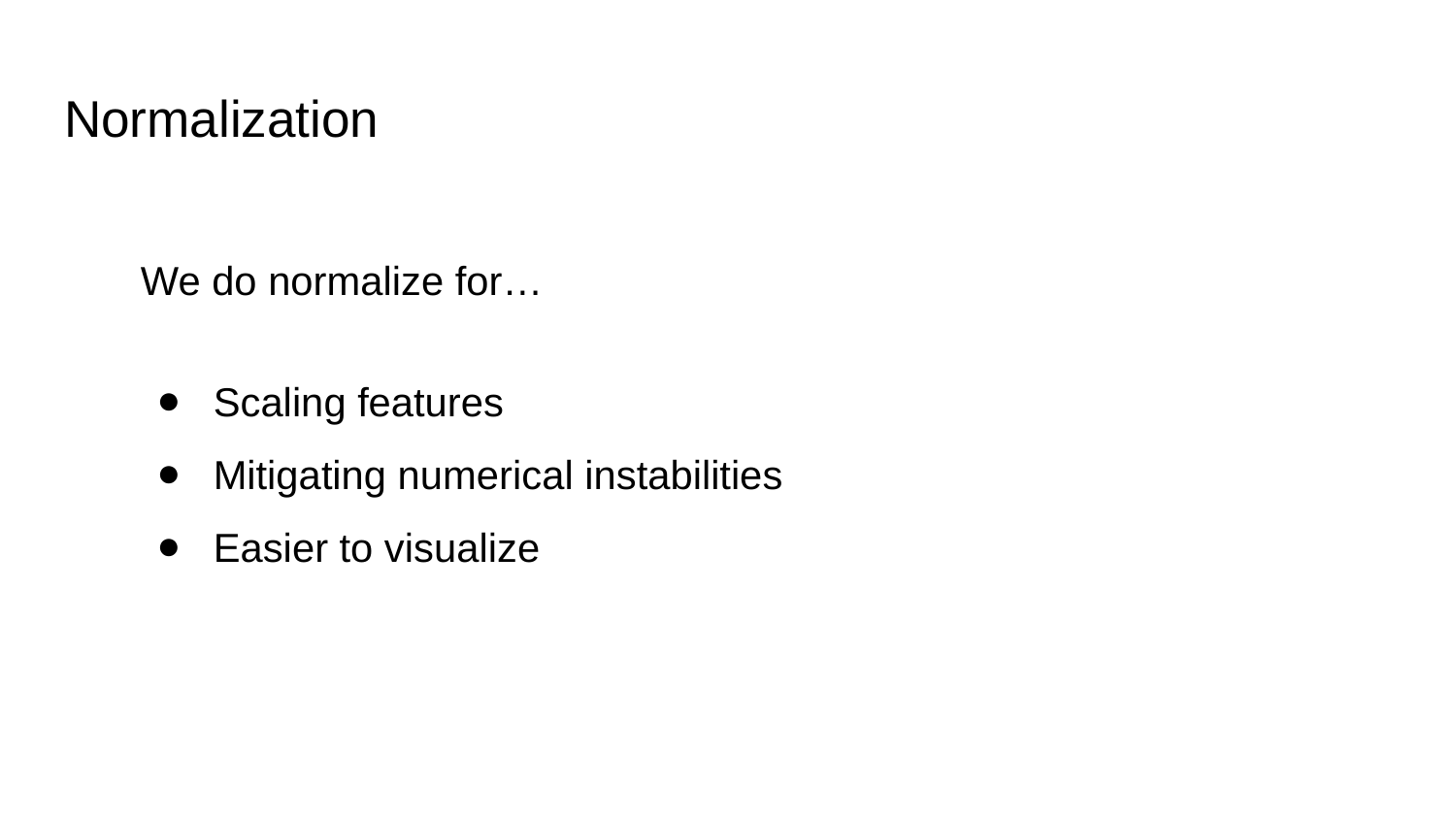

# Normalization
We do normalize for…

Scaling features
Mitigating numerical instabilities
Easier to visualize